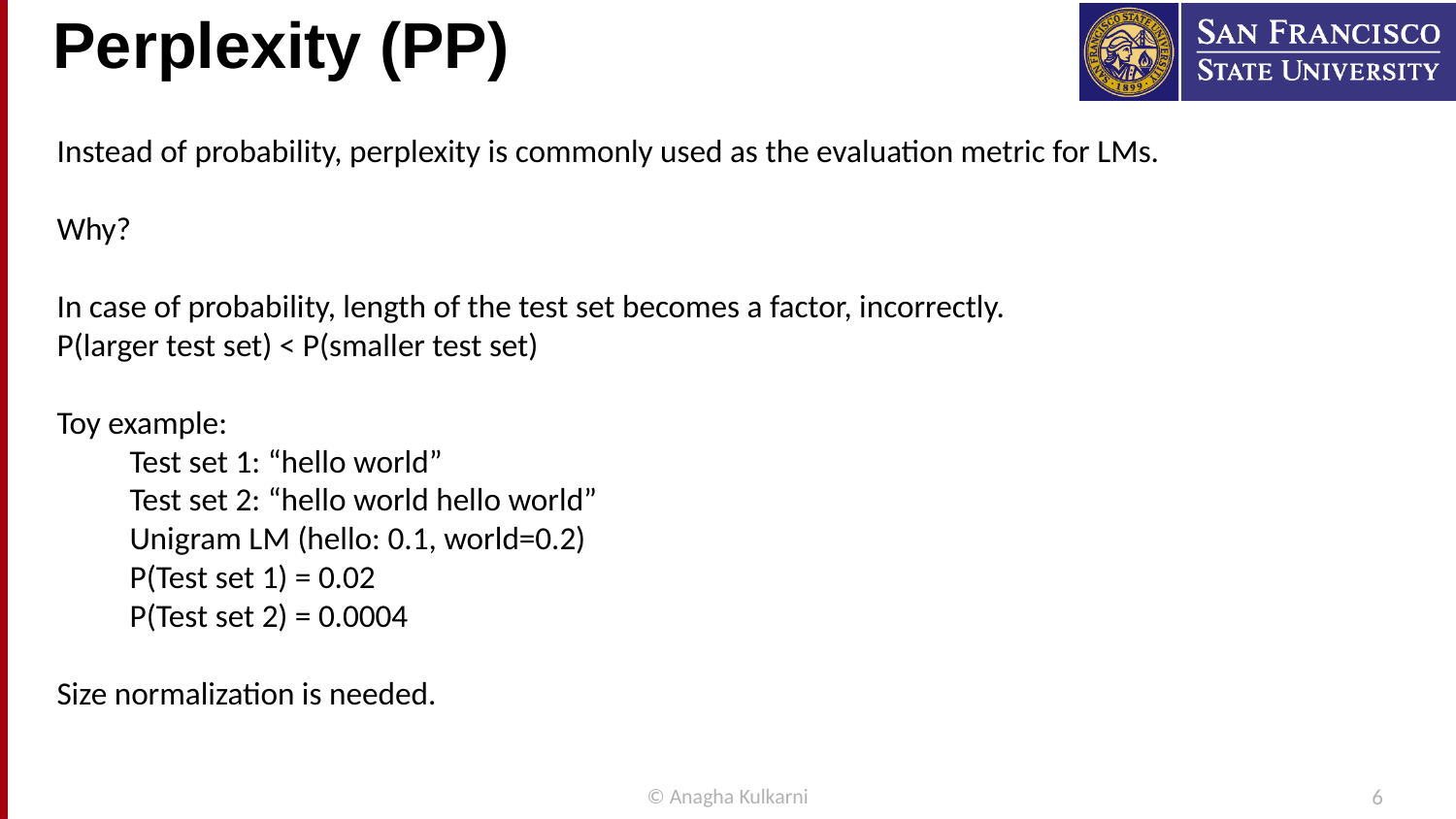

# Perplexity (PP)
Instead of probability, perplexity is commonly used as the evaluation metric for LMs.

Why?

In case of probability, length of the test set becomes a factor, incorrectly.
P(larger test set) < P(smaller test set)

Toy example:
Test set 1: “hello world”
Test set 2: “hello world hello world”
Unigram LM (hello: 0.1, world=0.2)
P(Test set 1) = 0.02
P(Test set 2) = 0.0004

Size normalization is needed.
© Anagha Kulkarni
6